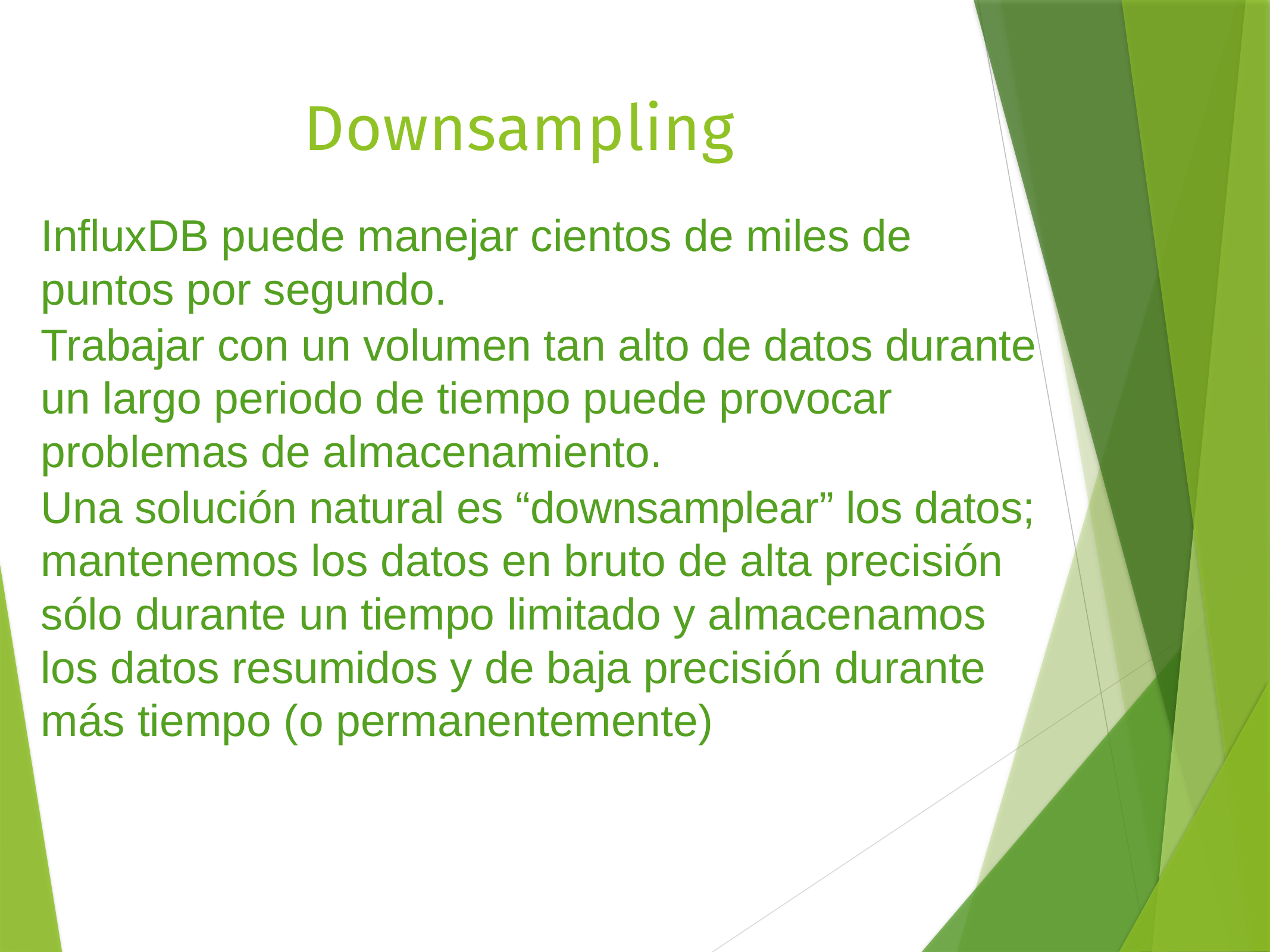

# Downsampling
InfluxDB puede manejar cientos de miles de puntos por segundo.
Trabajar con un volumen tan alto de datos durante un largo periodo de tiempo puede provocar problemas de almacenamiento.
Una solución natural es “downsamplear” los datos; mantenemos los datos en bruto de alta precisión sólo durante un tiempo limitado y almacenamos los datos resumidos y de baja precisión durante más tiempo (o permanentemente)